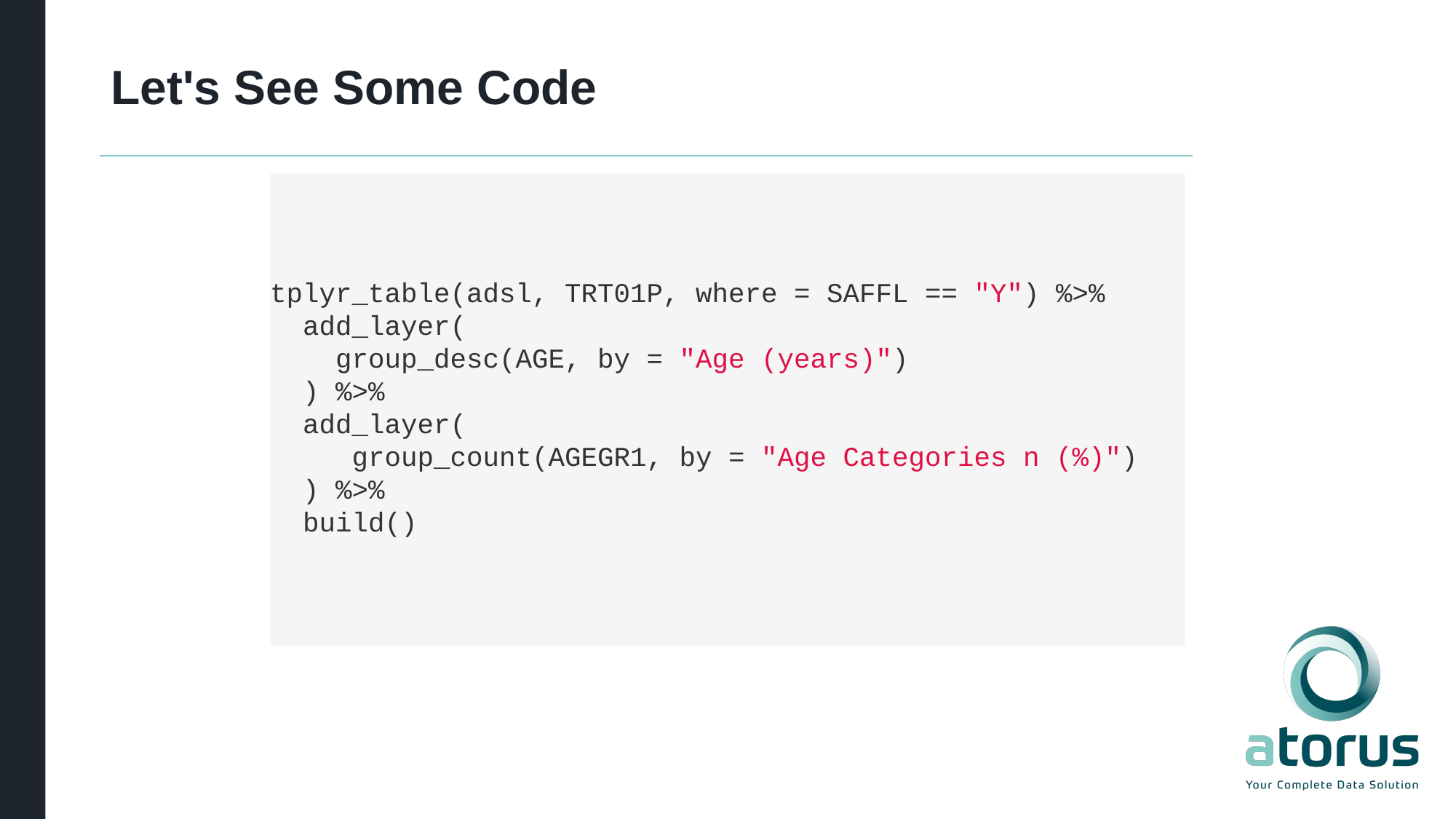

# Let's See Some Code
tplyr_table(adsl, TRT01P, where = SAFFL == "Y") %>%
  add_layer(
    group_desc(AGE, by = "Age (years)")
  ) %>%
  add_layer(
     group_count(AGEGR1, by = "Age Categories n (%)")
  ) %>%
  build()